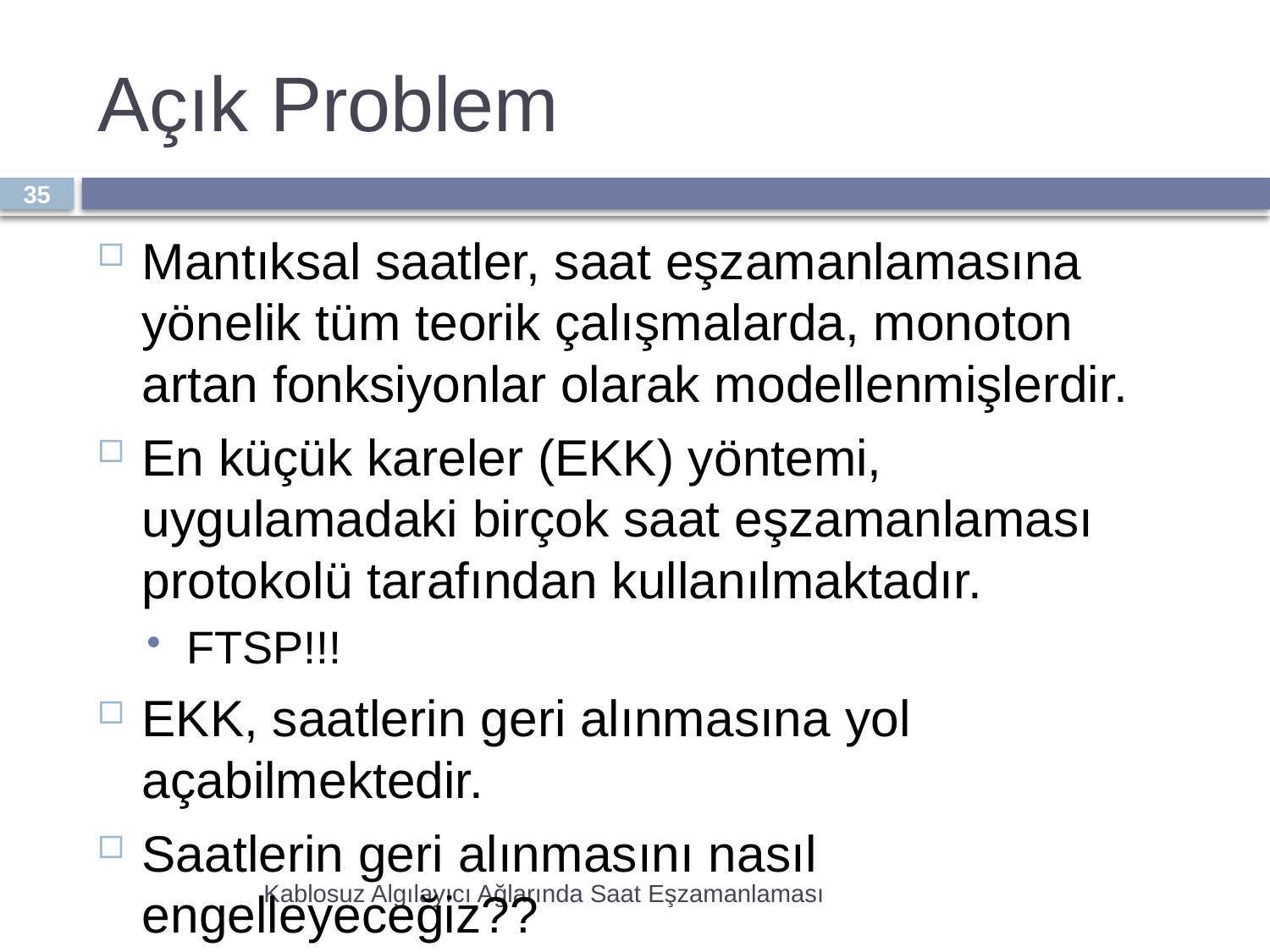

# Açık Problem
35
Mantıksal saatler, saat eşzamanlamasına yönelik tüm teorik çalışmalarda, monoton artan fonksiyonlar olarak modellenmişlerdir.
En küçük kareler (EKK) yöntemi, uygulamadaki birçok saat eşzamanlaması protokolü tarafından kullanılmaktadır.
FTSP!!!
EKK, saatlerin geri alınmasına yol açabilmektedir.
Saatlerin geri alınmasını nasıl engelleyeceğiz??
Kablosuz Algılayıcı Ağlarında Saat Eşzamanlaması